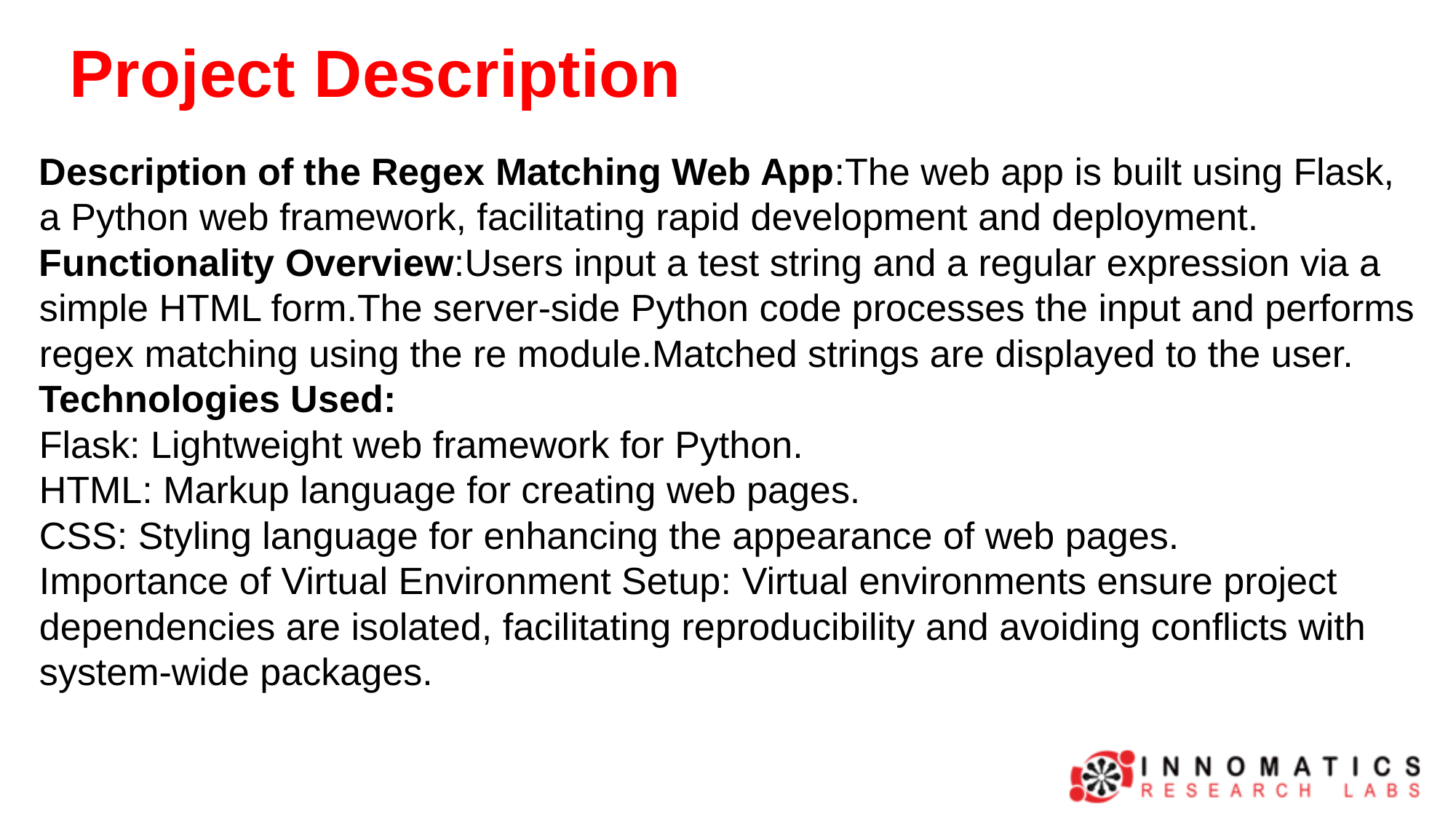

Project Description
Description of the Regex Matching Web App:The web app is built using Flask, a Python web framework, facilitating rapid development and deployment.
Functionality Overview:Users input a test string and a regular expression via a simple HTML form.The server-side Python code processes the input and performs regex matching using the re module.Matched strings are displayed to the user.
Technologies Used:
Flask: Lightweight web framework for Python.
HTML: Markup language for creating web pages.
CSS: Styling language for enhancing the appearance of web pages.
Importance of Virtual Environment Setup: Virtual environments ensure project dependencies are isolated, facilitating reproducibility and avoiding conflicts with system-wide packages.